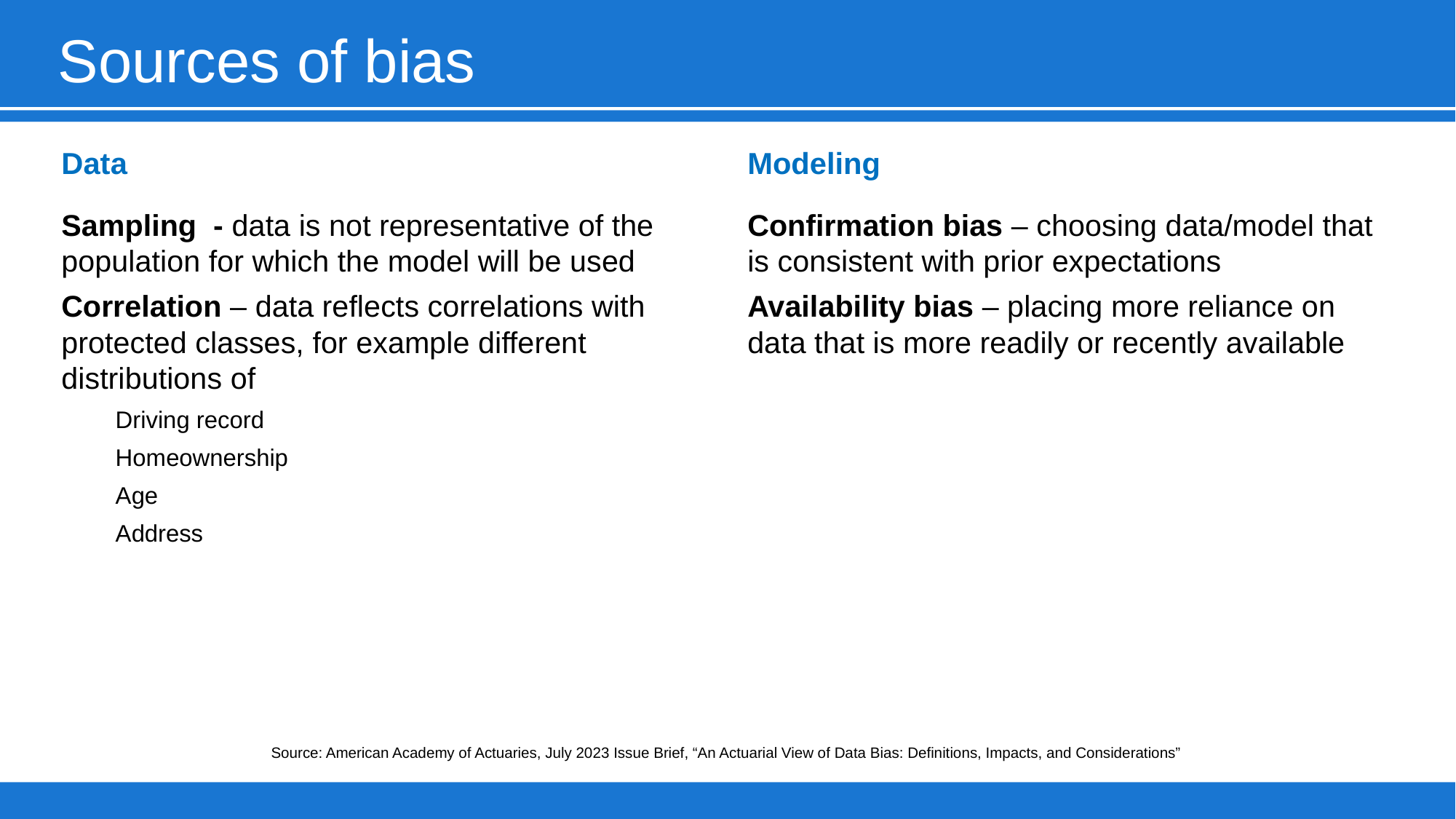

# Sources of bias
Data
Modeling
Sampling  - data is not representative of the population for which the model will be used
Correlation – data reflects correlations with protected classes, for example different distributions of
Driving record
Homeownership
Age
Address

Confirmation bias – choosing data/model that is consistent with prior expectations
Availability bias – placing more reliance on data that is more readily or recently available

Source: American Academy of Actuaries, July 2023 Issue Brief, “An Actuarial View of Data Bias: Definitions, Impacts, and Considerations”